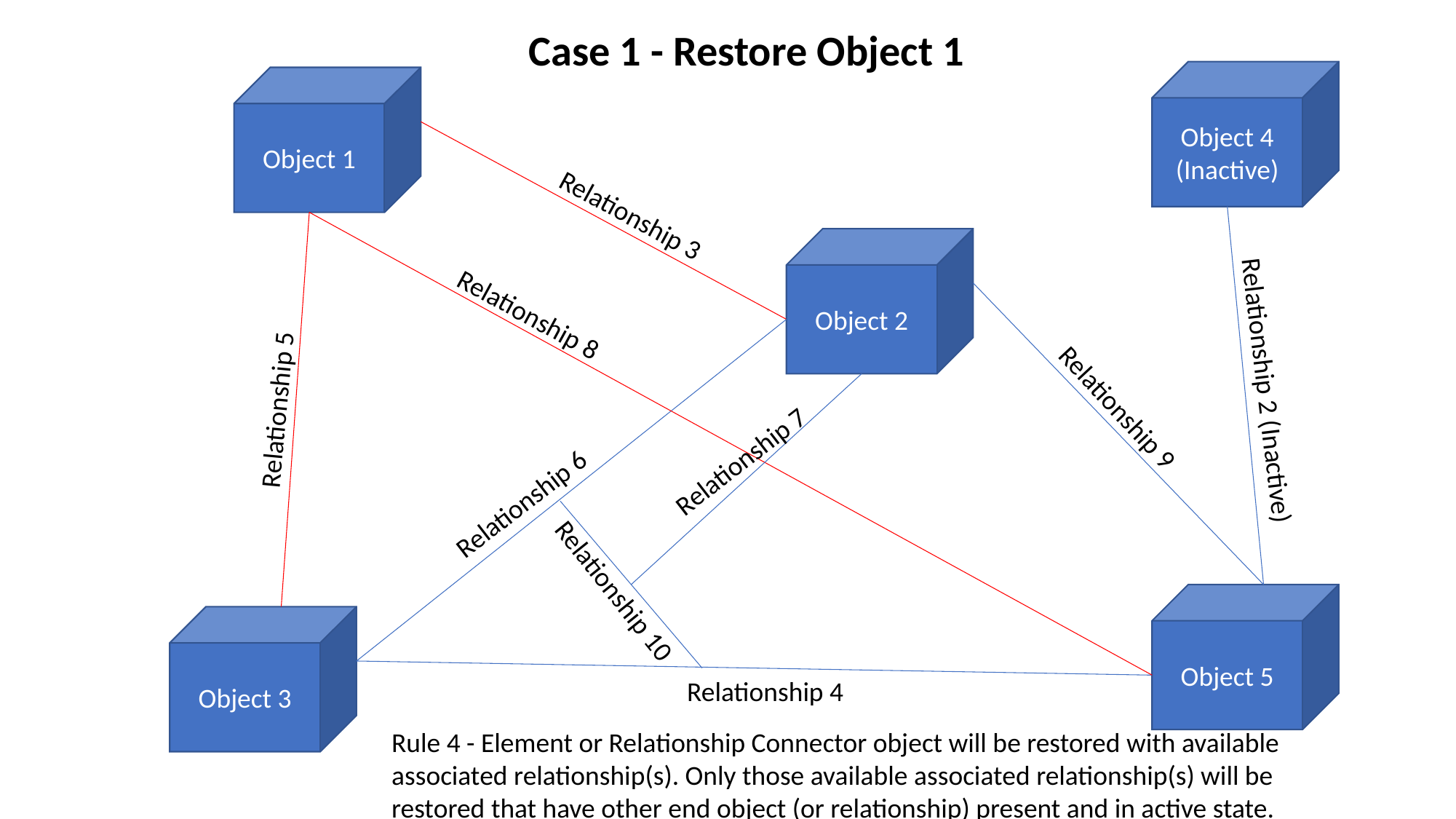

Case 1 - Restore Object 1
Object 4
(Inactive)
Object 1
Object 2
Object 5
Object 3
Relationship 3
Relationship 8
Relationship 2 (Inactive)
Relationship 9
Relationship 5
Relationship 7
Relationship 6
Relationship 10
Relationship 4
Rule 4 - Element or Relationship Connector object will be restored with available associated relationship(s). Only those available associated relationship(s) will be restored that have other end object (or relationship) present and in active state.